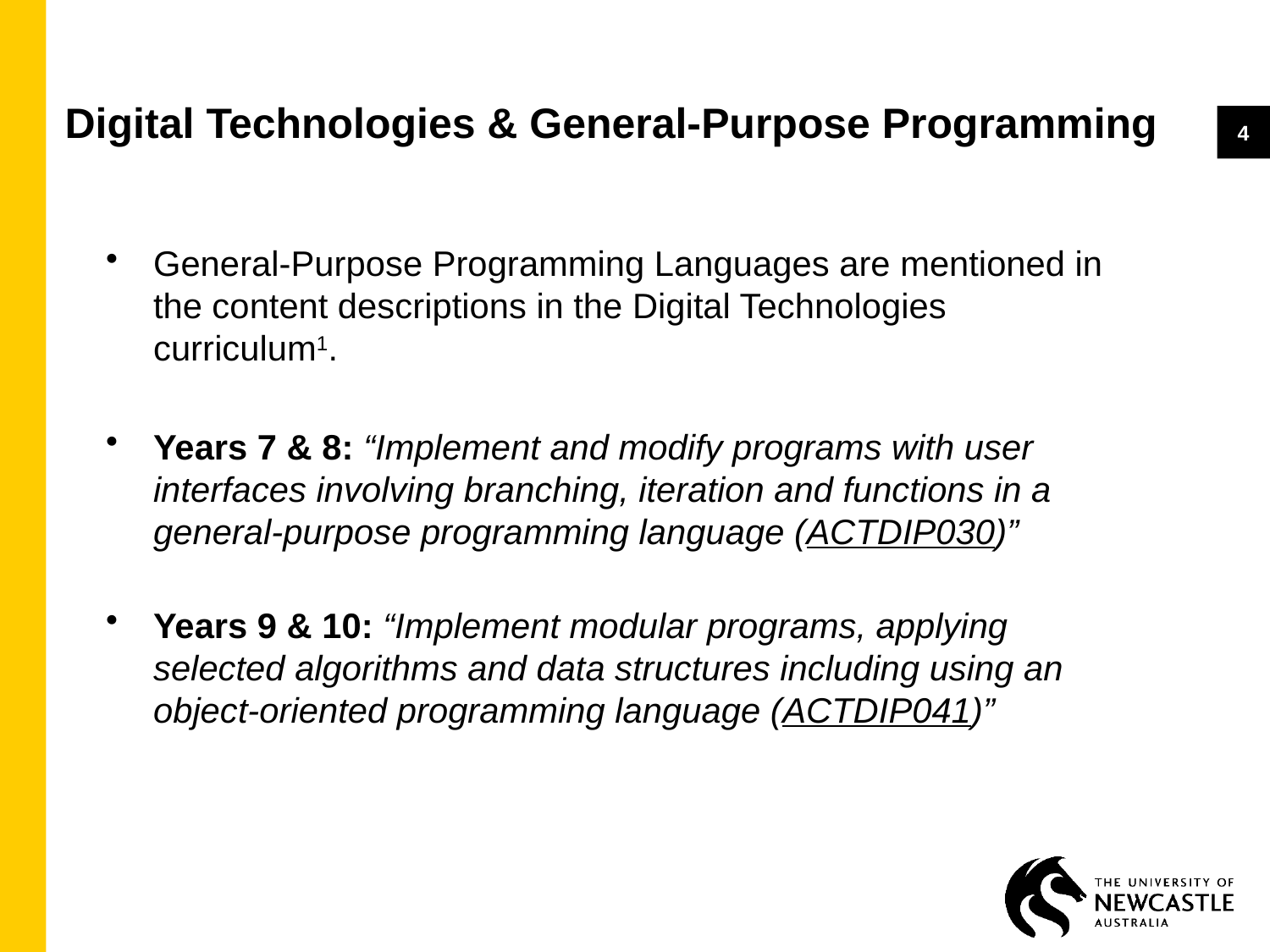

# Digital Technologies & General-Purpose Programming
4

General-Purpose Programming Languages are mentioned in the content descriptions in the Digital Technologies curriculum1.

Years 7 & 8: “Implement and modify programs with user interfaces involving branching, iteration and functions in a general-purpose programming language (ACTDIP030)”

Years 9 & 10: “Implement modular programs, applying selected algorithms and data structures including using an object-oriented programming language (ACTDIP041)”